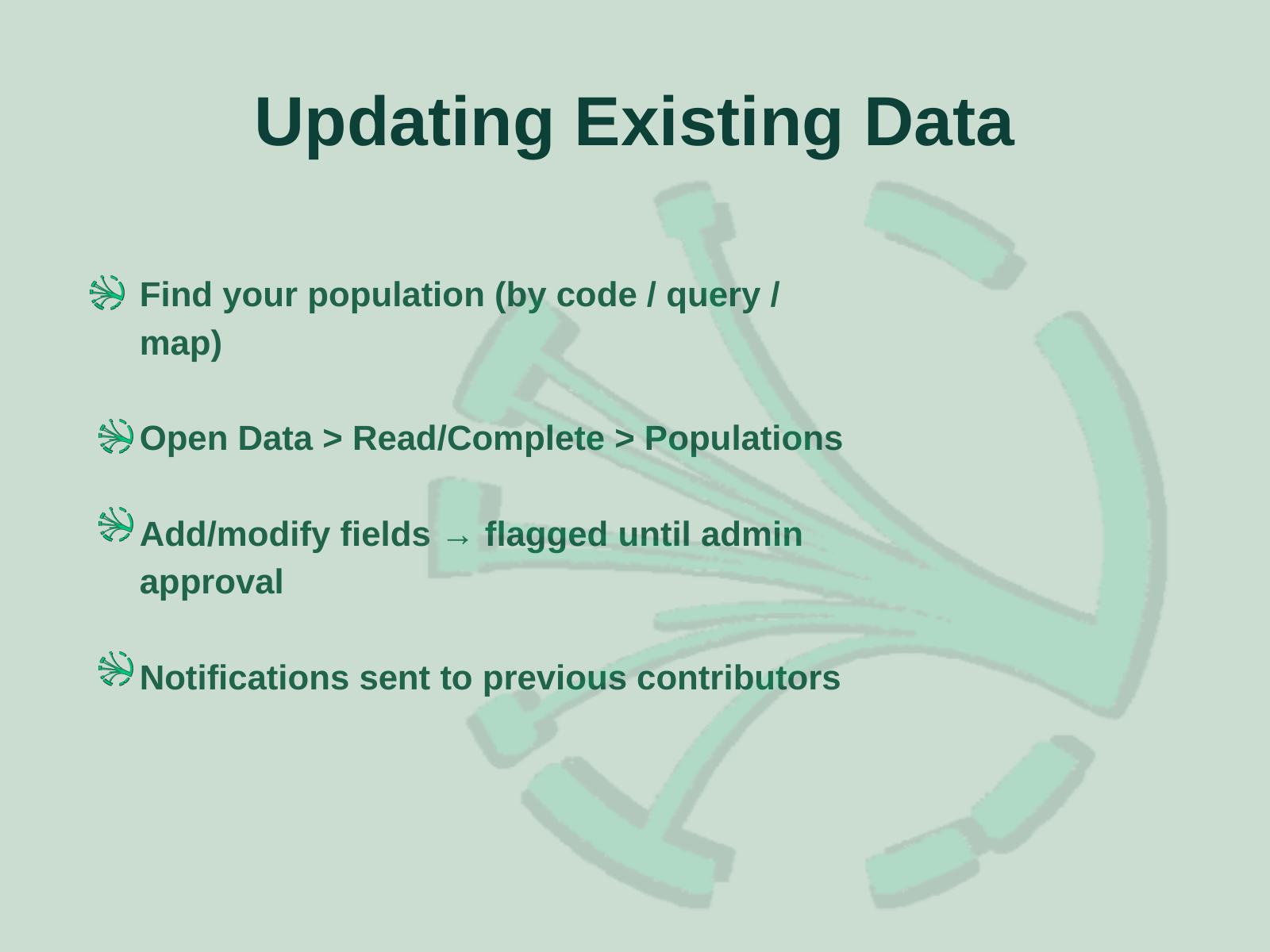

Updating Existing Data

Find your population (by code / query / map)

Open Data > Read/Complete > Populations

Add/modify fields → flagged until admin approval

Notifications sent to previous contributors